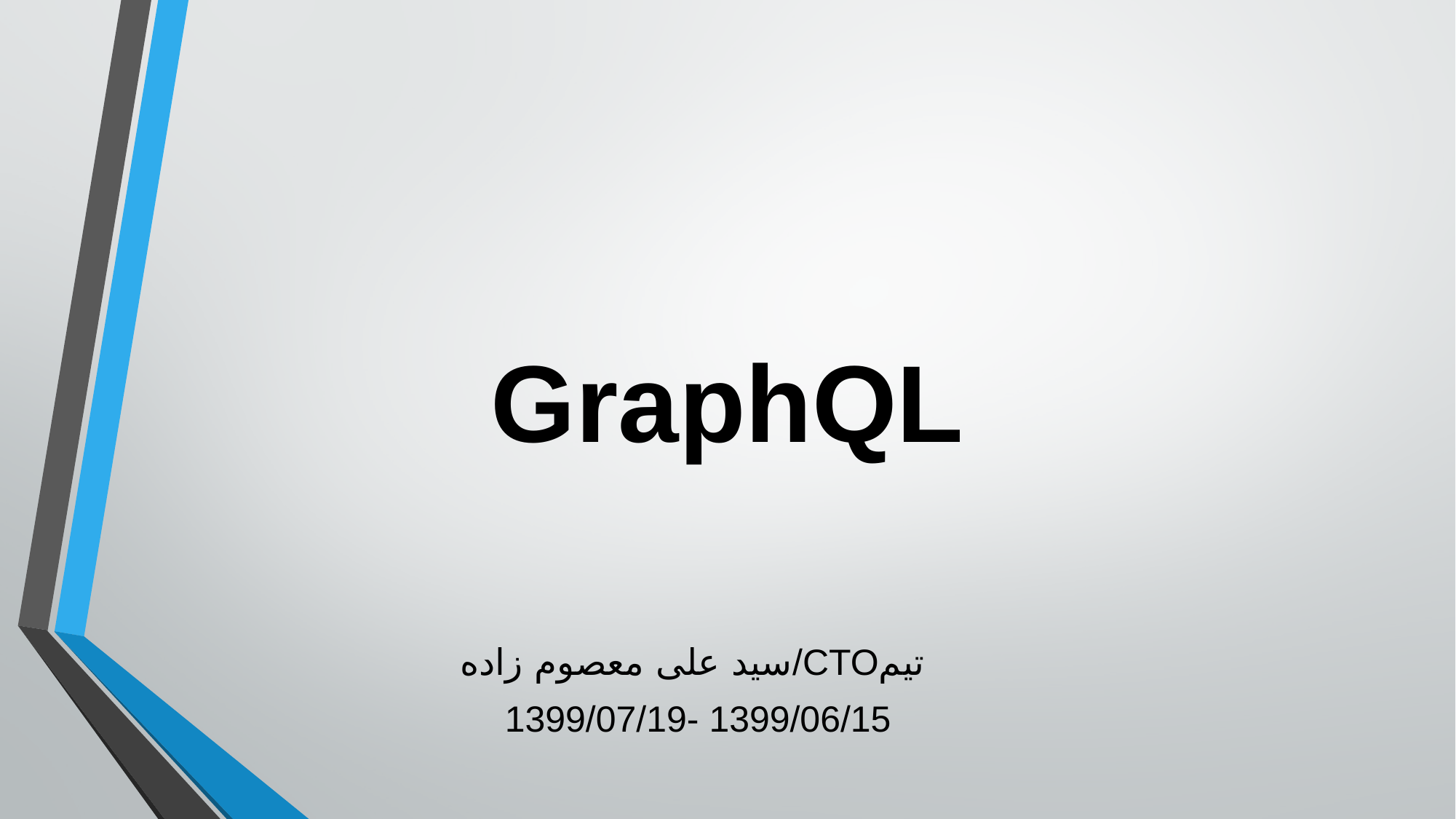

# GraphQL
سید علی معصوم زاده/ctoتیم
1399/07/19- 1399/06/15